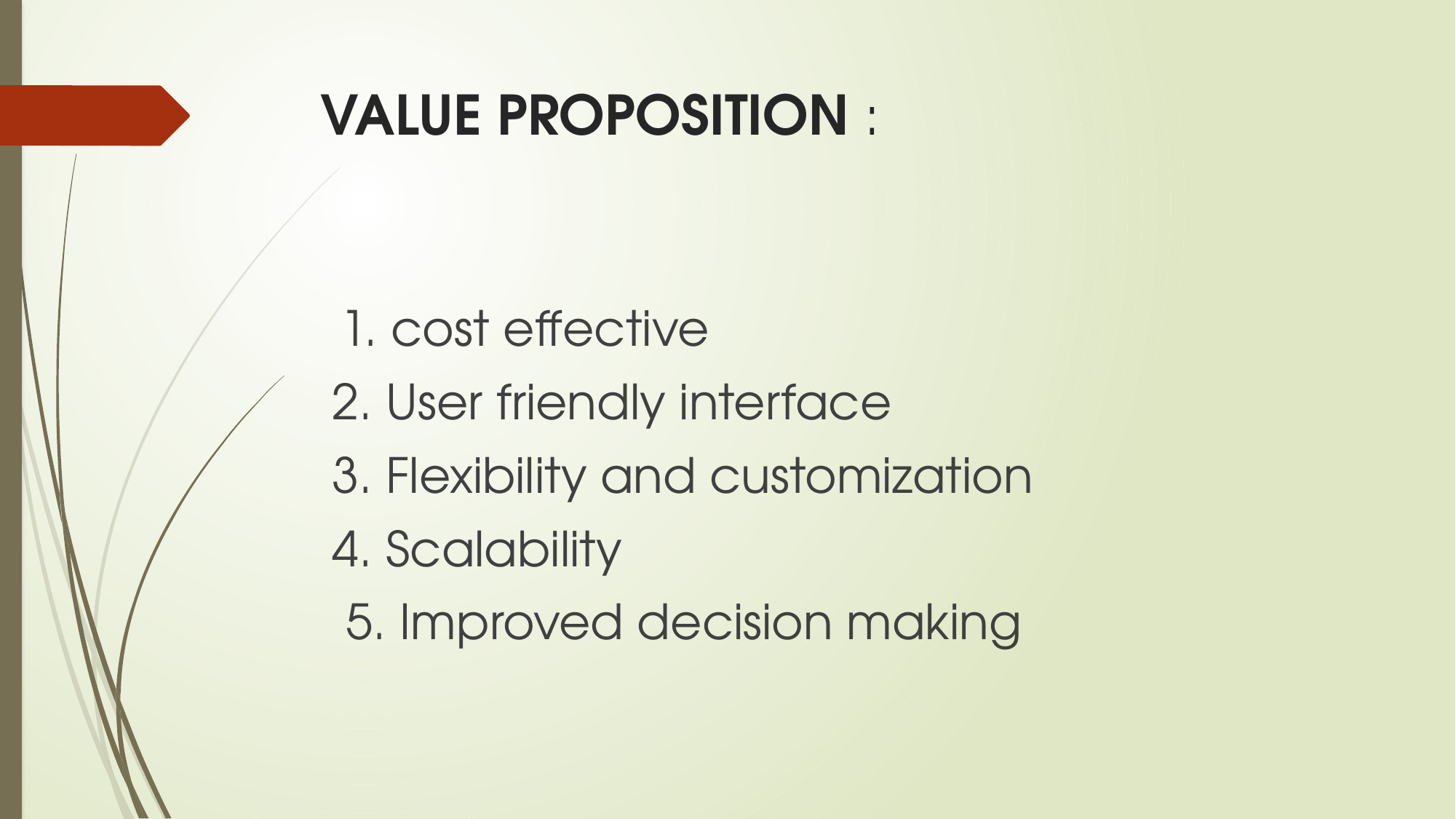

# VALUE PROPOSITION :
 1. cost effective
2. User friendly interface
3. Flexibility and customization
4. Scalability
 5. Improved decision making